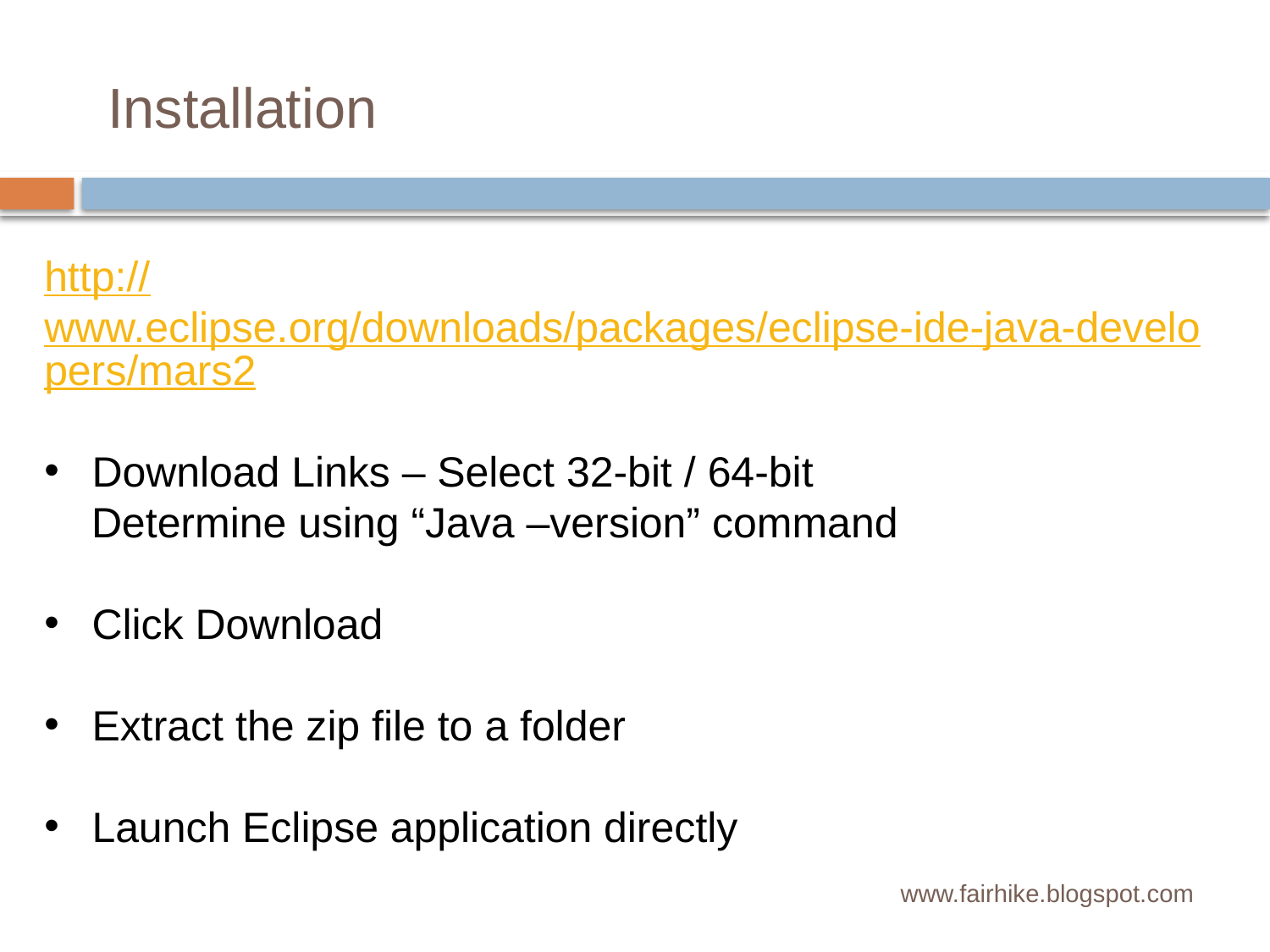

# Installation
http://www.eclipse.org/downloads/packages/eclipse-ide-java-developers/mars2

Download Links – Select 32-bit / 64-bit
    Determine using “Java –version” command

Click Download

Extract the zip file to a folder

Launch Eclipse application directly

	www.fairhike.blogspot.com